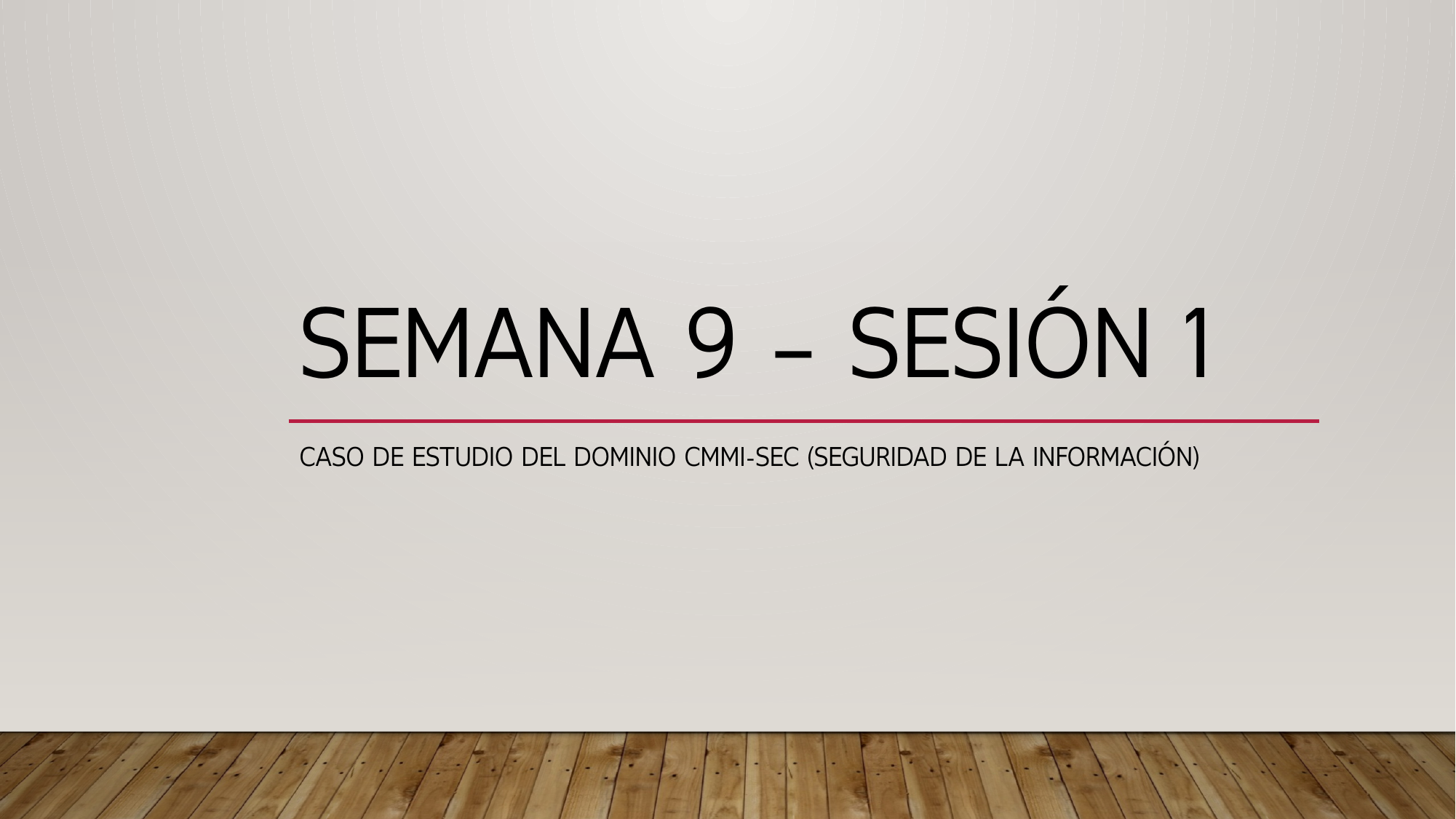

# Semana 9 – Sesión 1
Caso de Estudio del Dominio CMMI-SEC (Seguridad de la Información)